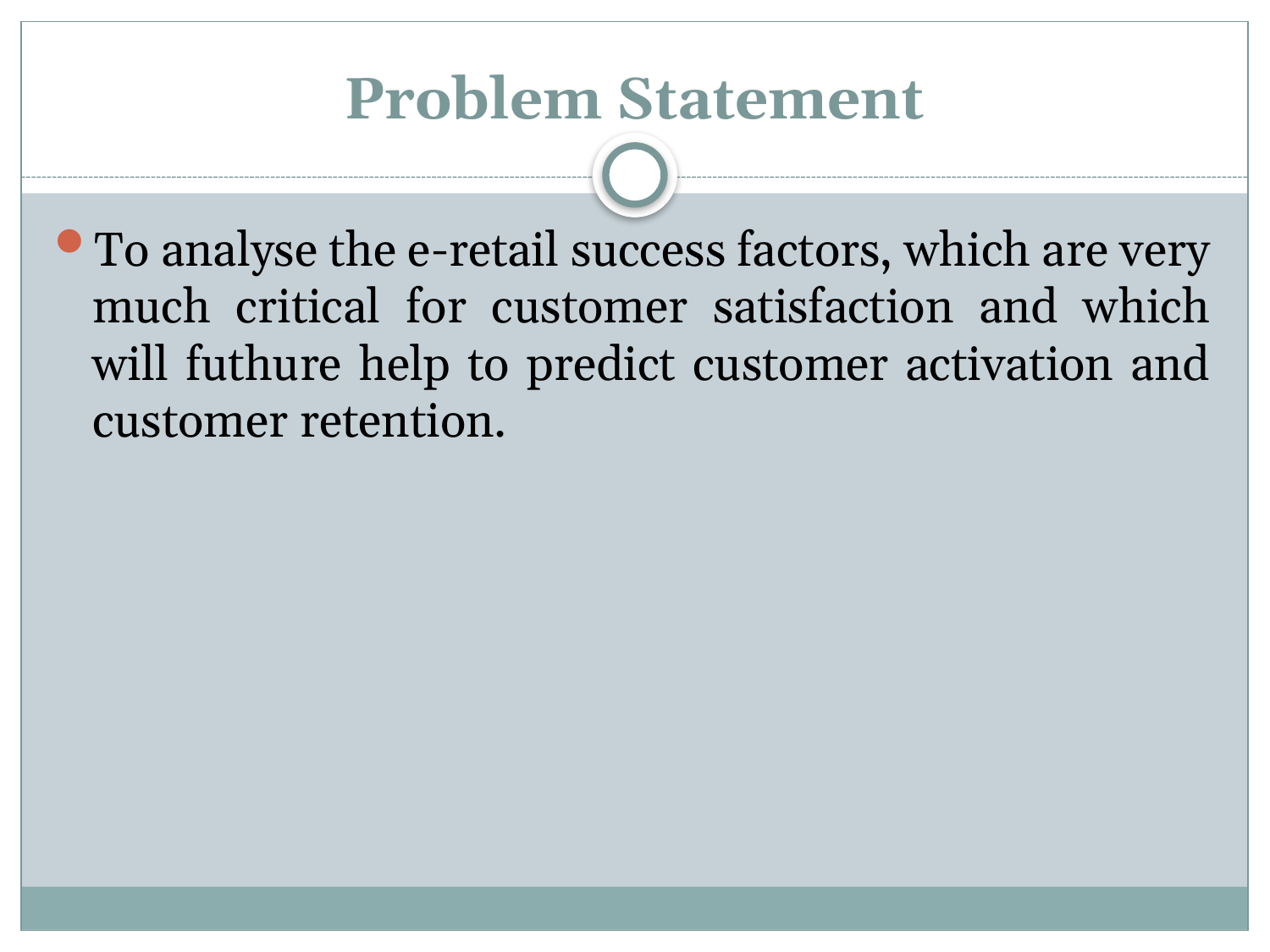

# Problem Statement
To analyse the e-retail success factors, which are very much critical for customer satisfaction and which will futhure help to predict customer activation and customer retention.